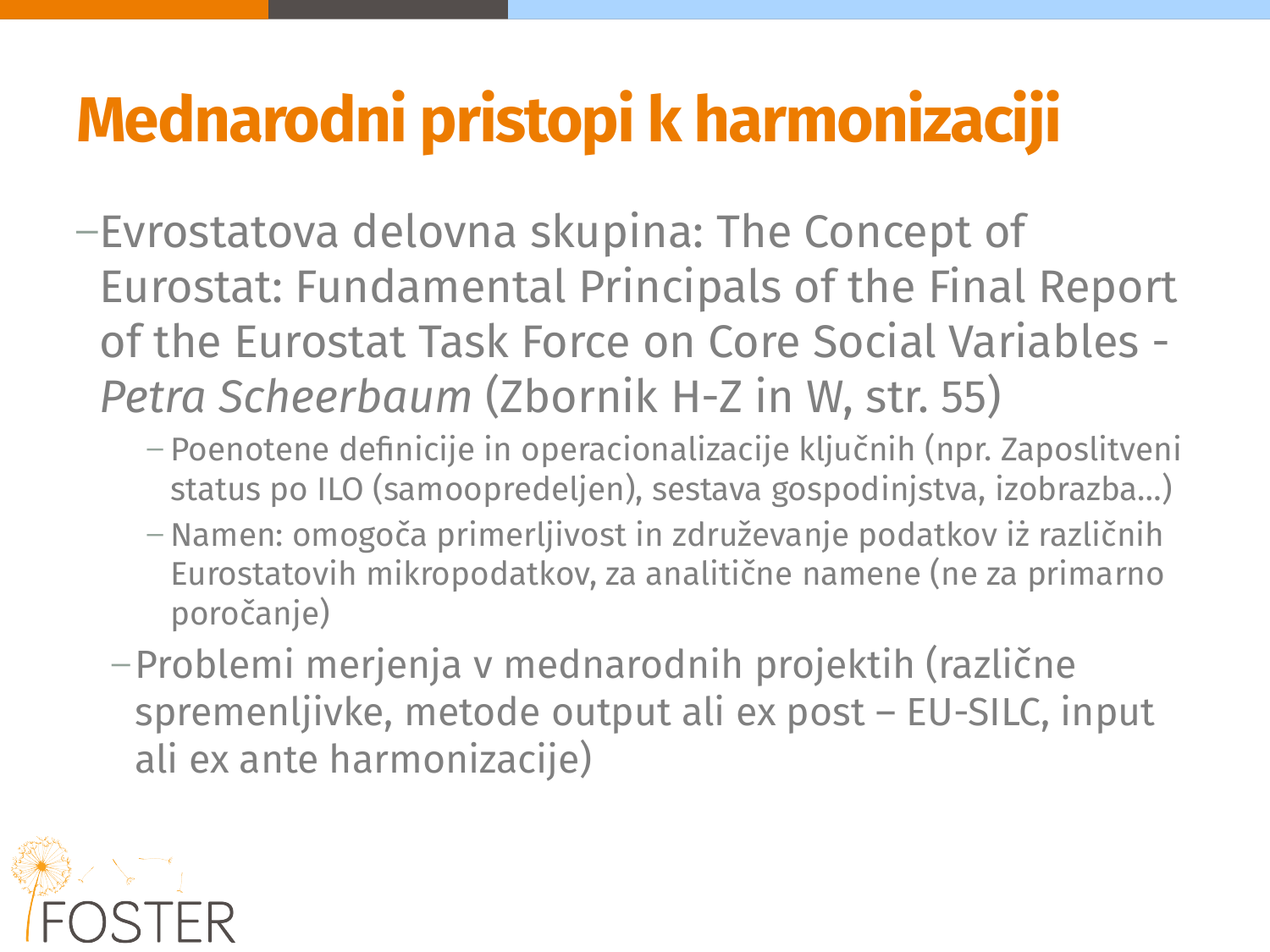

# Mednarodni pristopi k harmonizaciji
Evrostatova delovna skupina: The Concept of Eurostat: Fundamental Principals of the Final Report of the Eurostat Task Force on Core Social Variables - Petra Scheerbaum (Zbornik H-Z in W, str. 55)
Poenotene definicije in operacionalizacije ključnih (npr. Zaposlitveni status po ILO (samoopredeljen), sestava gospodinjstva, izobrazba…)
Namen: omogoča primerljivost in združevanje podatkov iż različnih Eurostatovih mikropodatkov, za analitične namene (ne za primarno poročanje)
Problemi merjenja v mednarodnih projektih (različne spremenljivke, metode output ali ex post – EU-SILC, input ali ex ante harmonizacije)